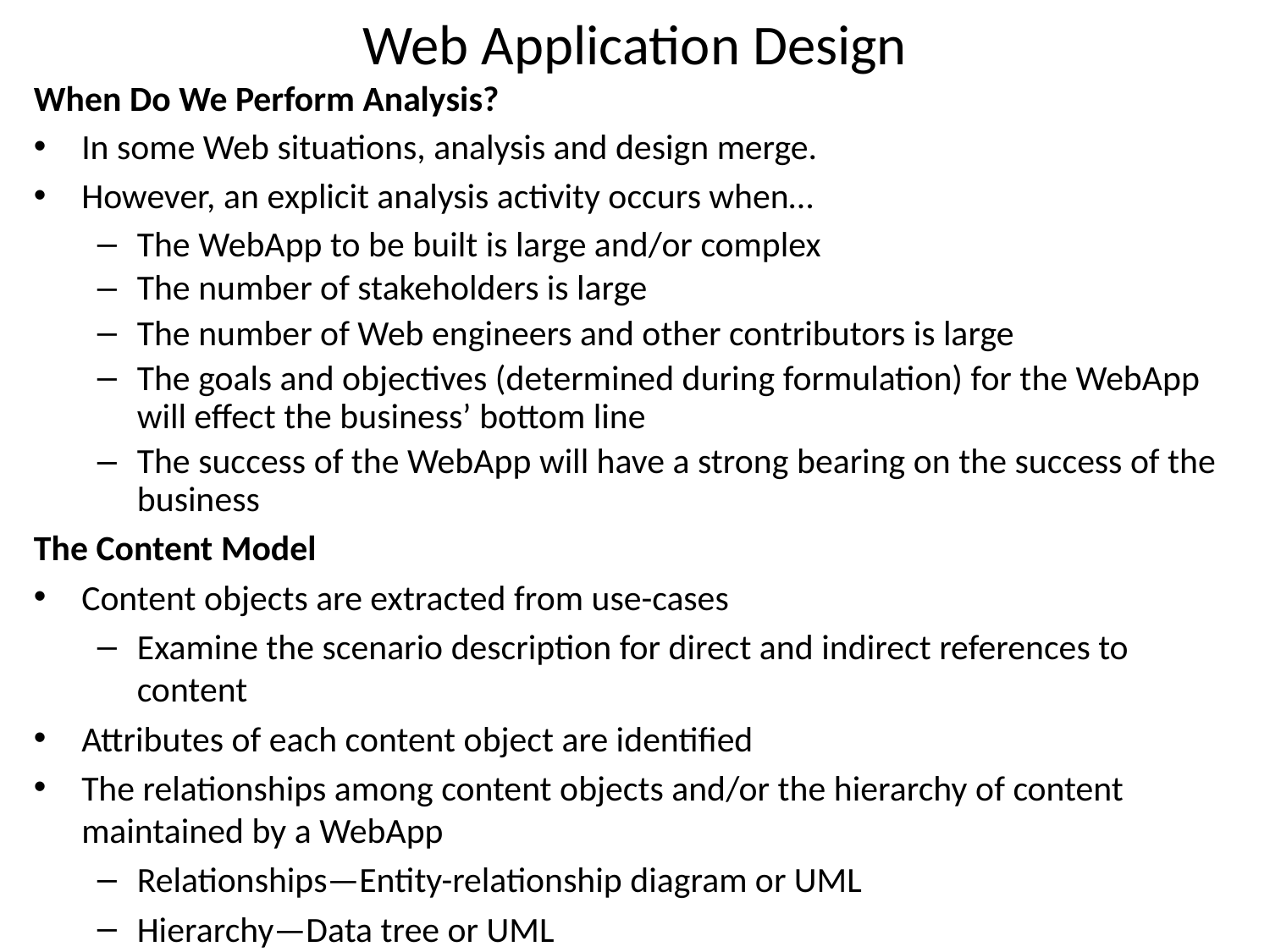

# Web Application Design
When Do We Perform Analysis?
In some Web situations, analysis and design merge.
However, an explicit analysis activity occurs when…
The WebApp to be built is large and/or complex
The number of stakeholders is large
The number of Web engineers and other contributors is large
The goals and objectives (determined during formulation) for the WebApp will effect the business’ bottom line
The success of the WebApp will have a strong bearing on the success of the business
The Content Model
Content objects are extracted from use-cases
Examine the scenario description for direct and indirect references to content
Attributes of each content object are identified
The relationships among content objects and/or the hierarchy of content maintained by a WebApp
Relationships—Entity-relationship diagram or UML
Hierarchy—Data tree or UML